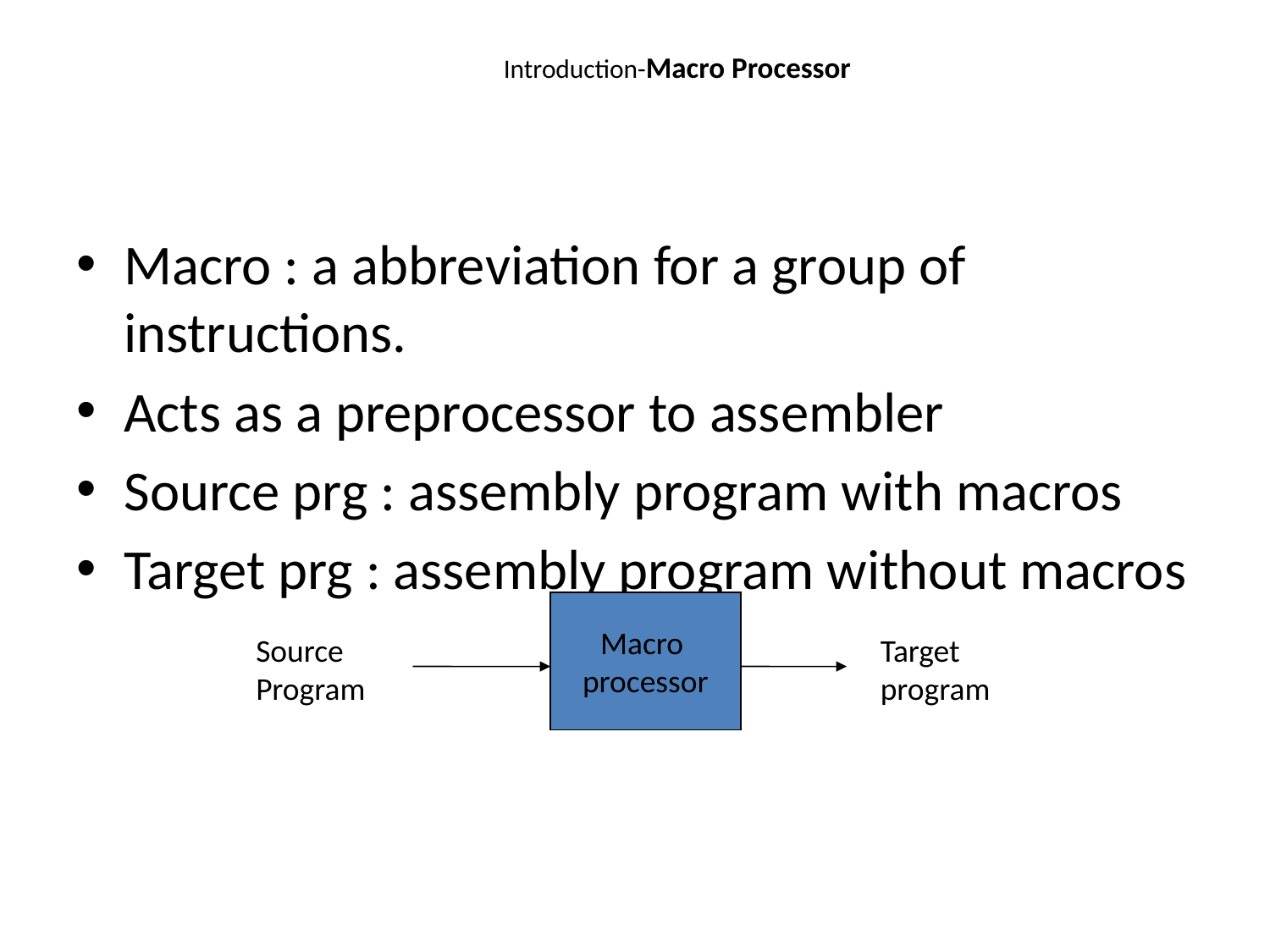

# Introduction-Macro Processor
Macro : a abbreviation for a group of instructions.
Acts as a preprocessor to assembler
Source prg : assembly program with macros
Target prg : assembly program without macros

Macro
processor
Source
Program
Target
program